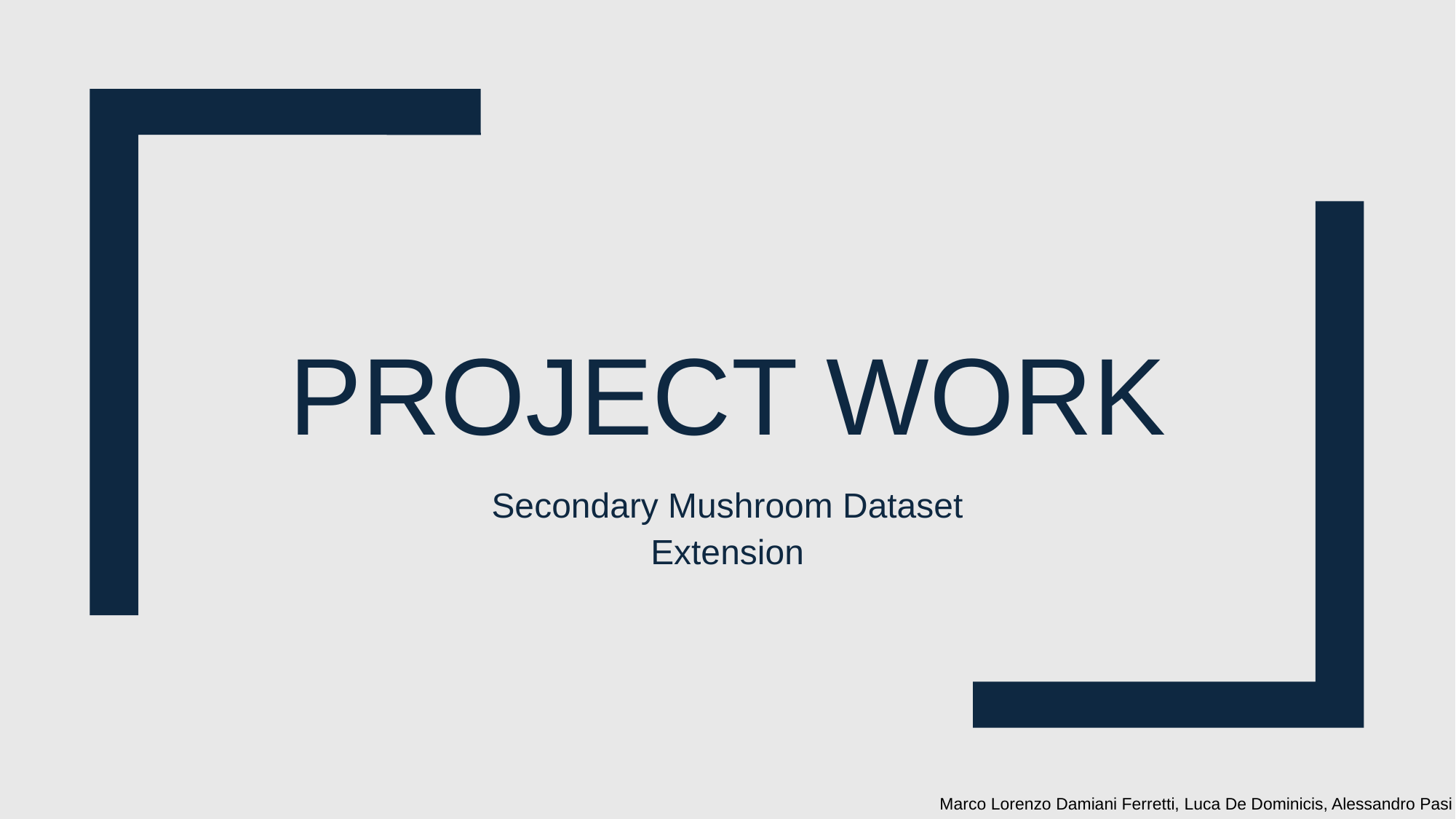

# Project Work
Secondary Mushroom Dataset
Extension
Marco Lorenzo Damiani Ferretti, Luca De Dominicis, Alessandro Pasi